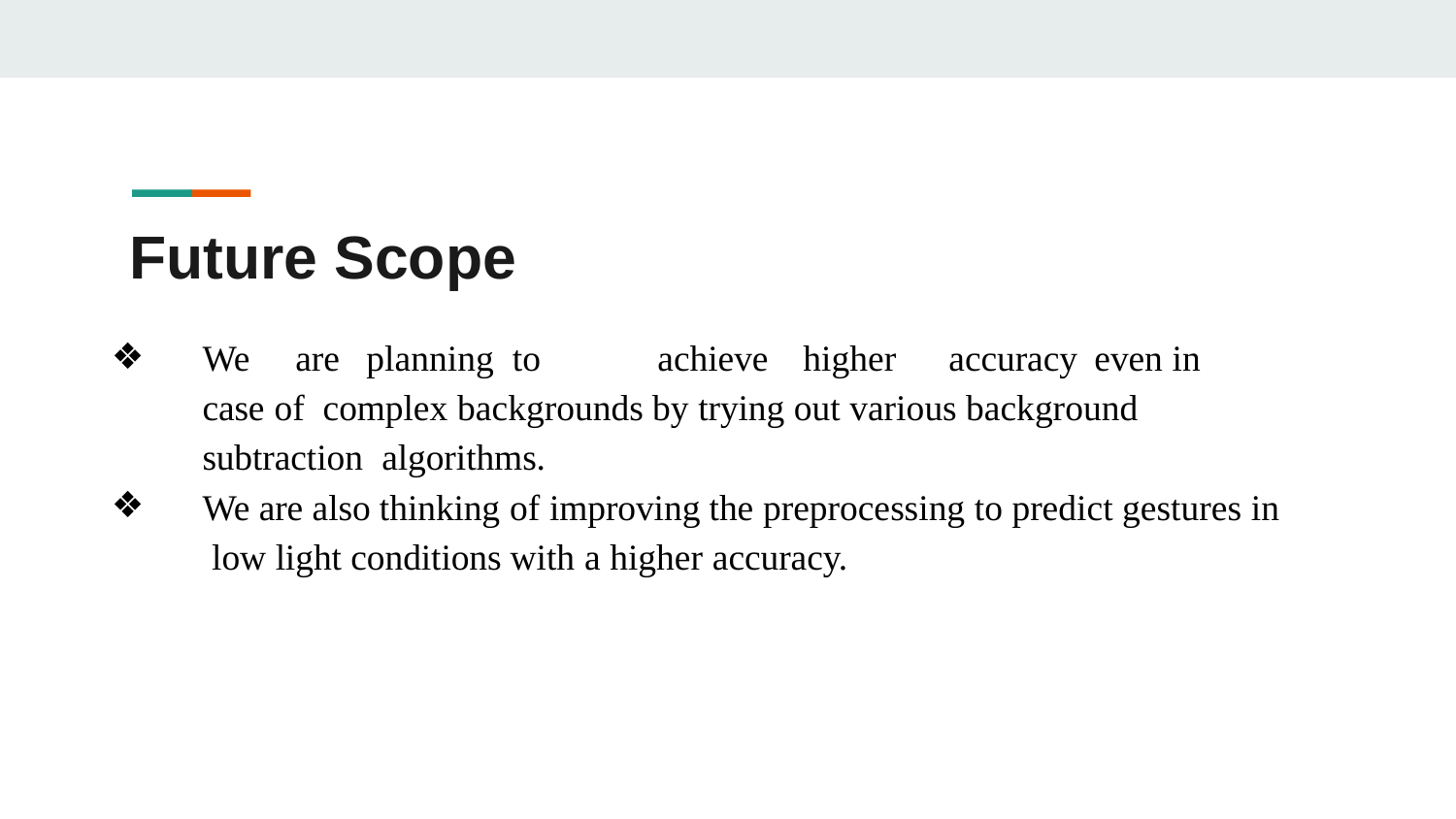

# Future Scope
We	are	planning to	achieve	higher	accuracy even in	case of  complex backgrounds by trying out various background subtraction  algorithms.
We are also thinking of improving the preprocessing to predict gestures in  low light conditions with a higher accuracy.